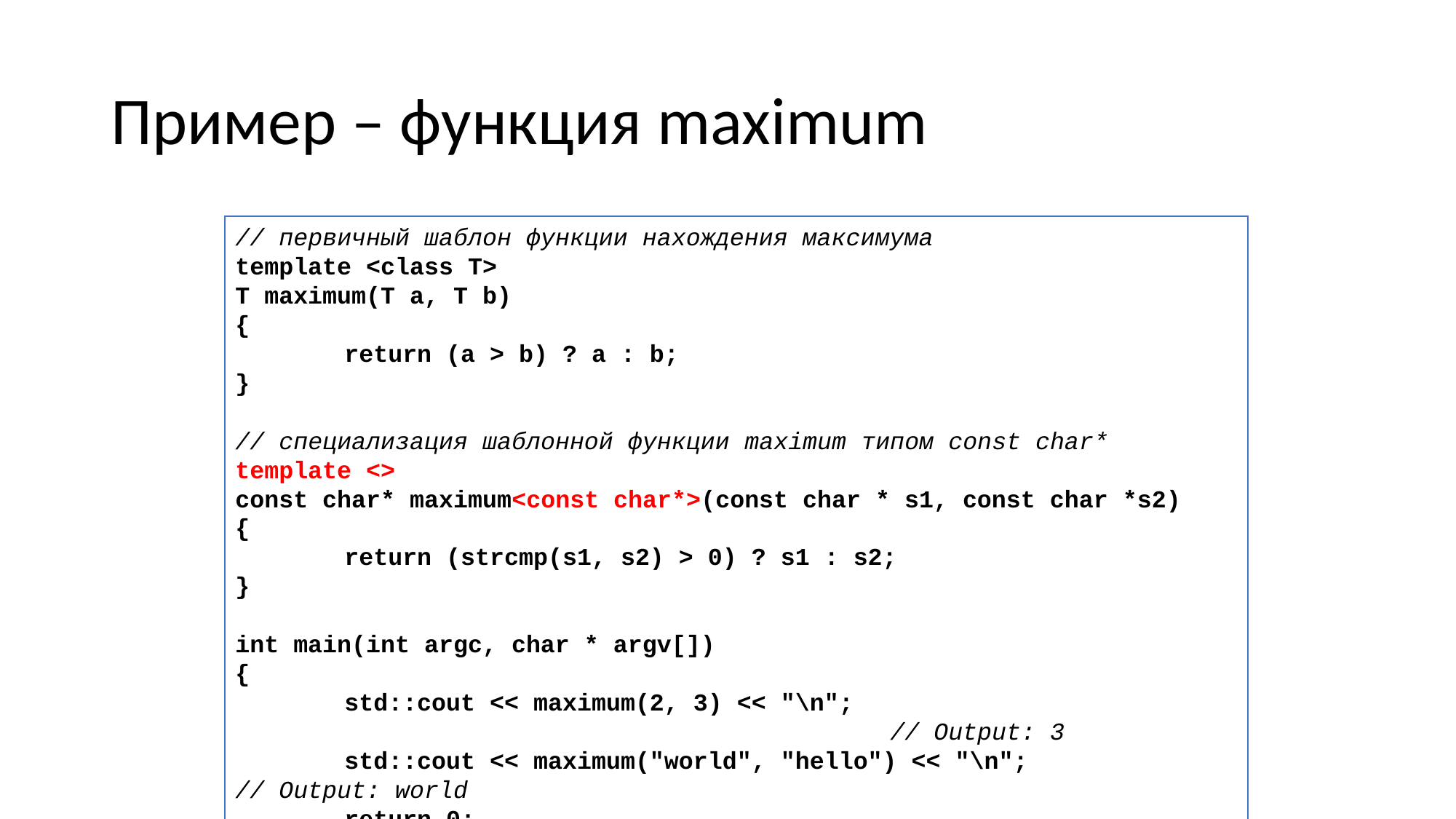

# Пример – функция maximum
// первичный шаблон функции нахождения максимума
template <class T>
T maximum(T a, T b)
{
	return (a > b) ? a : b;
}

// специализация шаблонной функции maximum типом const char*
template <>
const char* maximum<const char*>(const char * s1, const char *s2)
{
	return (strcmp(s1, s2) > 0) ? s1 : s2;
}

int main(int argc, char * argv[])
{
	std::cout << maximum(2, 3) << "\n";										// Output: 3
	std::cout << maximum("world", "hello") << "\n";		// Output: world
	return 0;
}